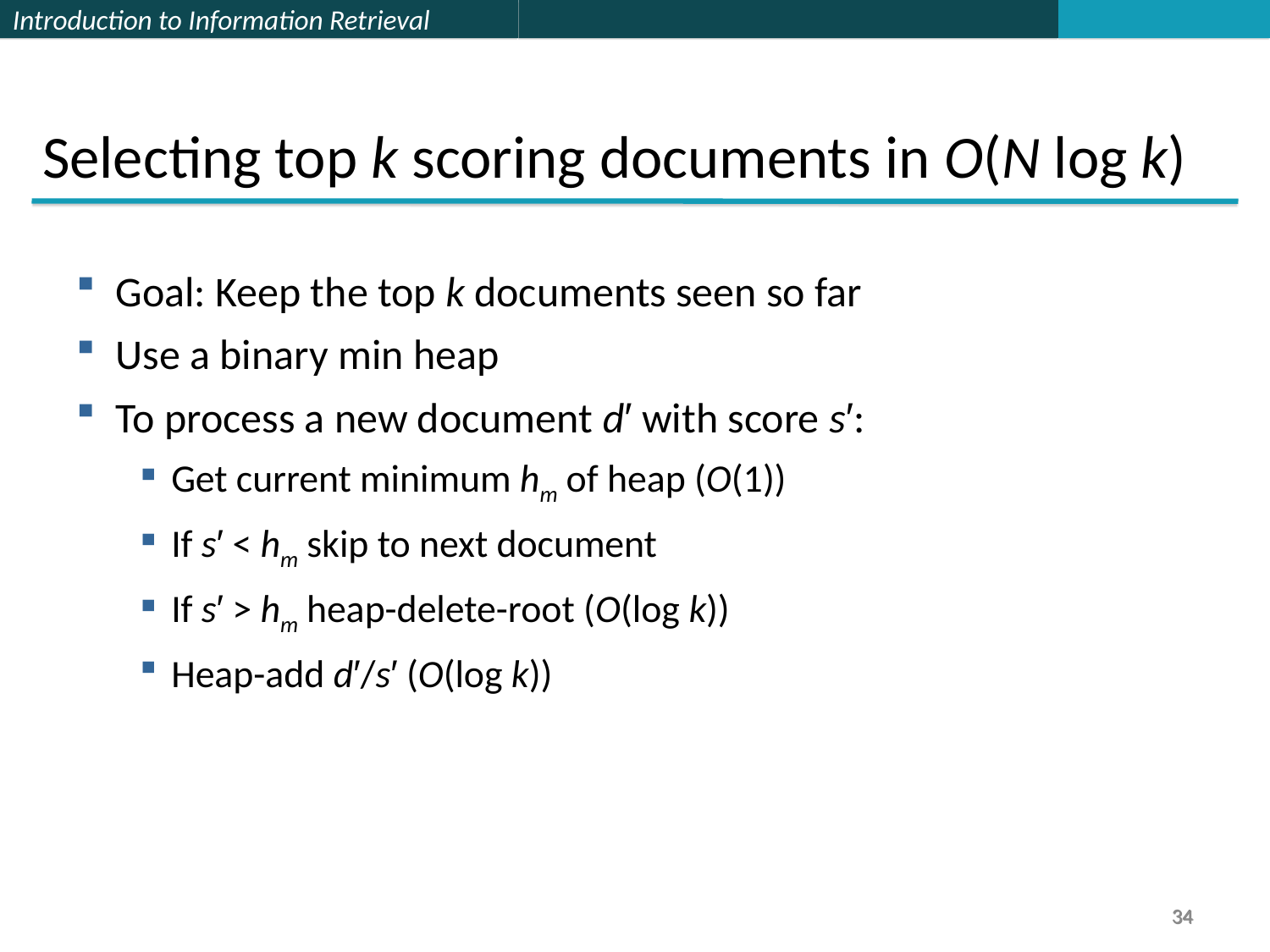

Selecting top k scoring documents in O(N log k)
Goal: Keep the top k documents seen so far
Use a binary min heap
To process a new document d′ with score s′:
Get current minimum hm of heap (O(1))
If s′ ˂ hm skip to next document
If s′ > hm heap-delete-root (O(log k))
Heap-add d′/s′ (O(log k))

34
34